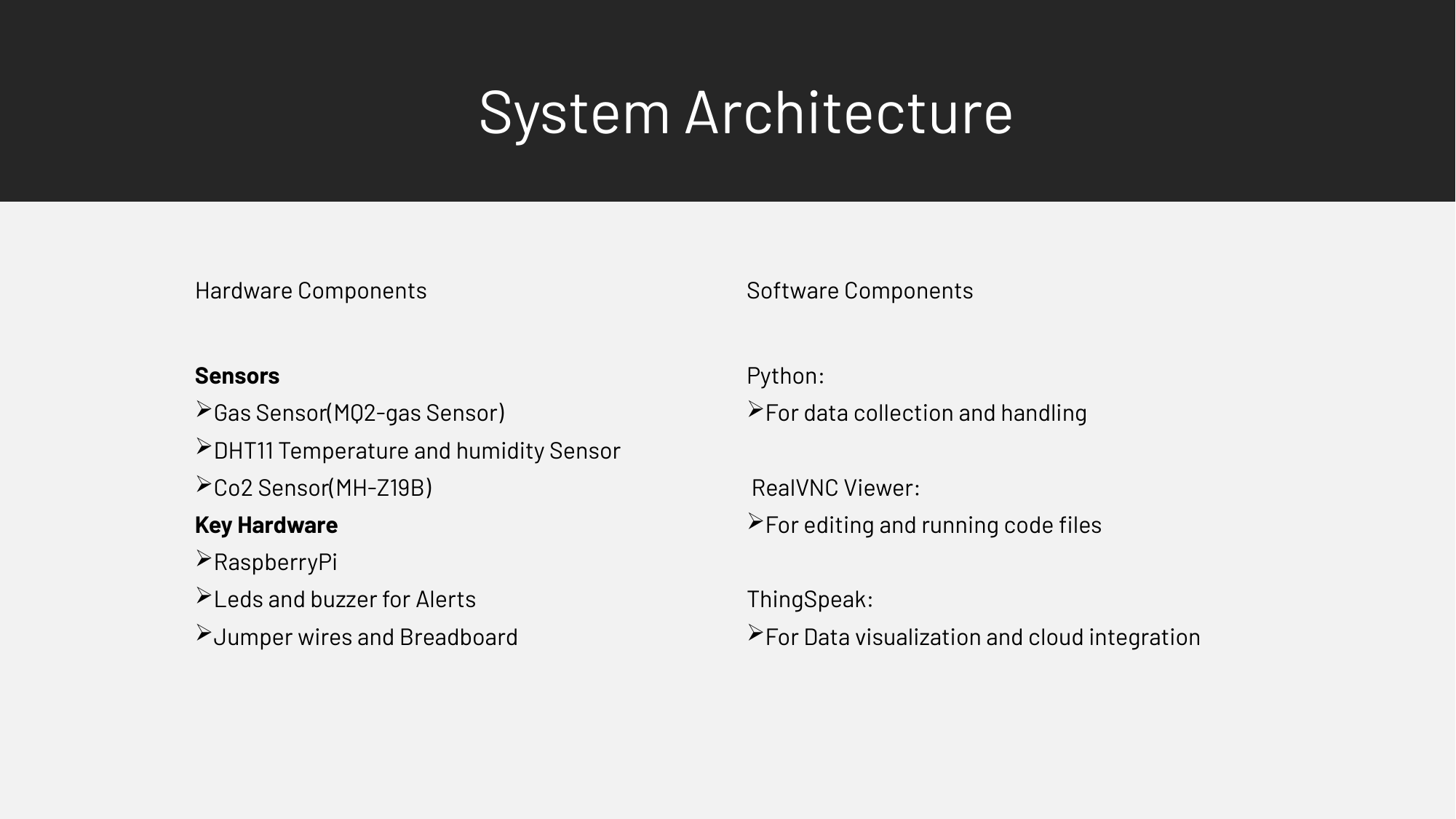

# System Architecture

Hardware Components
Software Components
Sensors
Gas Sensor(MQ2-gas Sensor)
DHT11 Temperature and humidity Sensor
Co2 Sensor(MH-Z19B)
Key Hardware
RaspberryPi
Leds and buzzer for Alerts
Jumper wires and Breadboard

Python:
For data collection and handling

 RealVNC Viewer:
For editing and running code files

ThingSpeak:
For Data visualization and cloud integration